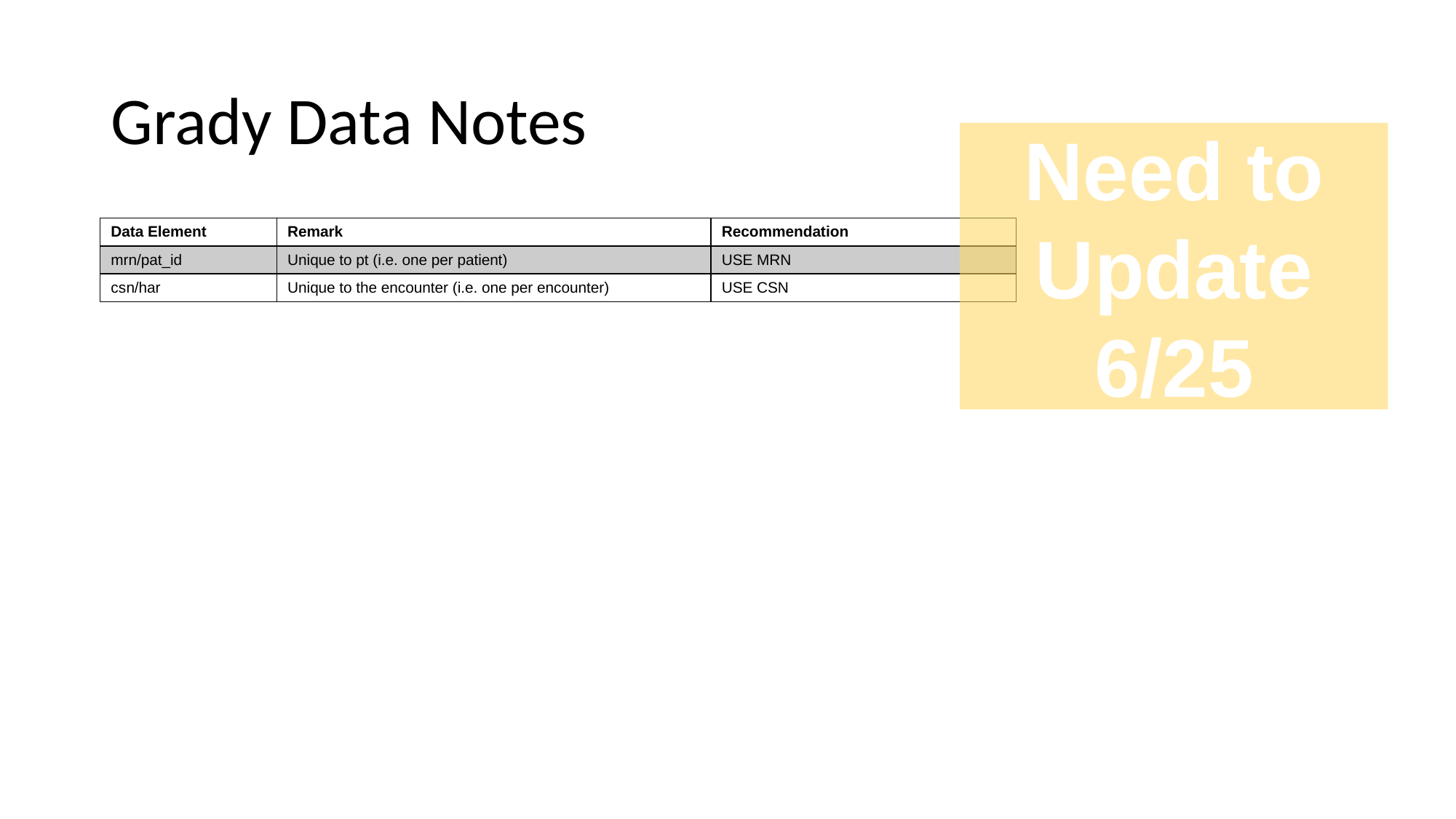

# Grady Data Notes
Need to Update
6/25
| Data Element | Remark | Recommendation |
| --- | --- | --- |
| mrn/pat\_id | Unique to pt (i.e. one per patient) | USE MRN |
| csn/har | Unique to the encounter (i.e. one per encounter) | USE CSN |